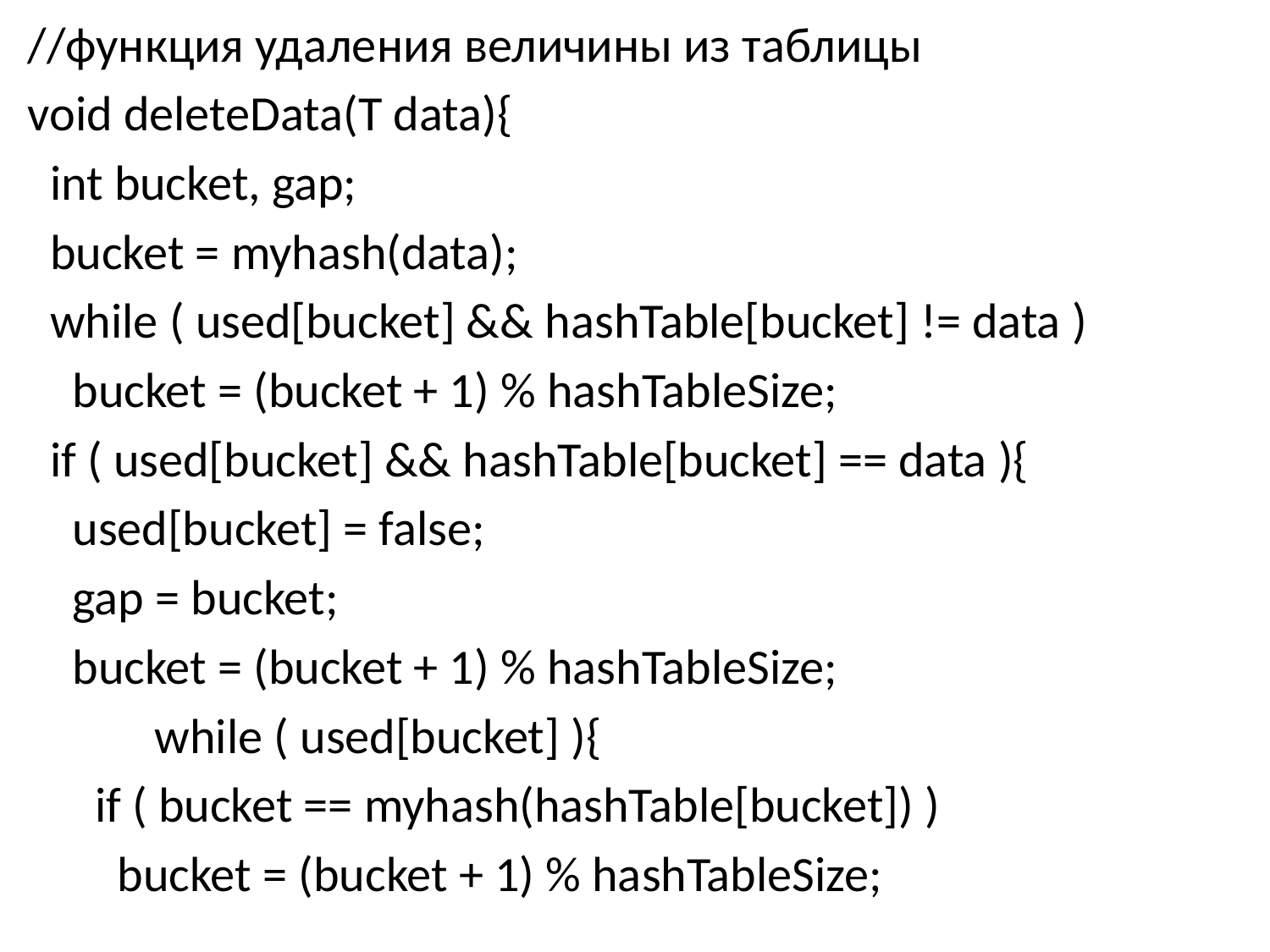

//функция удаления величины из таблицы
void deleteData(T data){
  int bucket, gap;
  bucket = myhash(data);
  while ( used[bucket] && hashTable[bucket] != data )
    bucket = (bucket + 1) % hashTableSize;
  if ( used[bucket] && hashTable[bucket] == data ){
    used[bucket] = false;
    gap = bucket;
    bucket = (bucket + 1) % hashTableSize;
	while ( used[bucket] ){
      if ( bucket == myhash(hashTable[bucket]) )
        bucket = (bucket + 1) % hashTableSize;